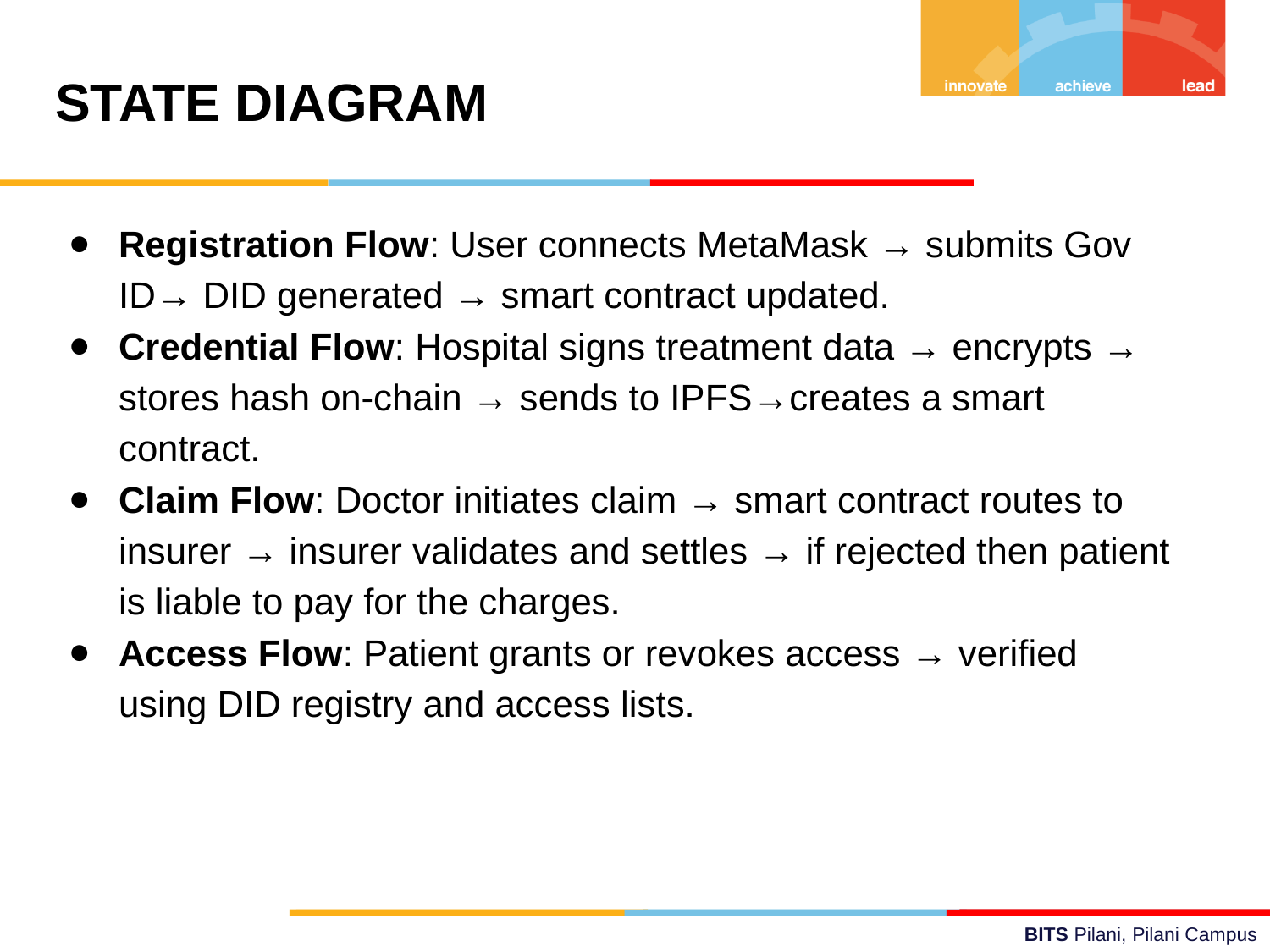

STATE DIAGRAM
Registration Flow: User connects MetaMask → submits Gov ID→ DID generated → smart contract updated.
Credential Flow: Hospital signs treatment data → encrypts → stores hash on-chain → sends to IPFS→creates a smart contract.
Claim Flow: Doctor initiates claim → smart contract routes to insurer → insurer validates and settles → if rejected then patient is liable to pay for the charges.
Access Flow: Patient grants or revokes access → verified using DID registry and access lists.